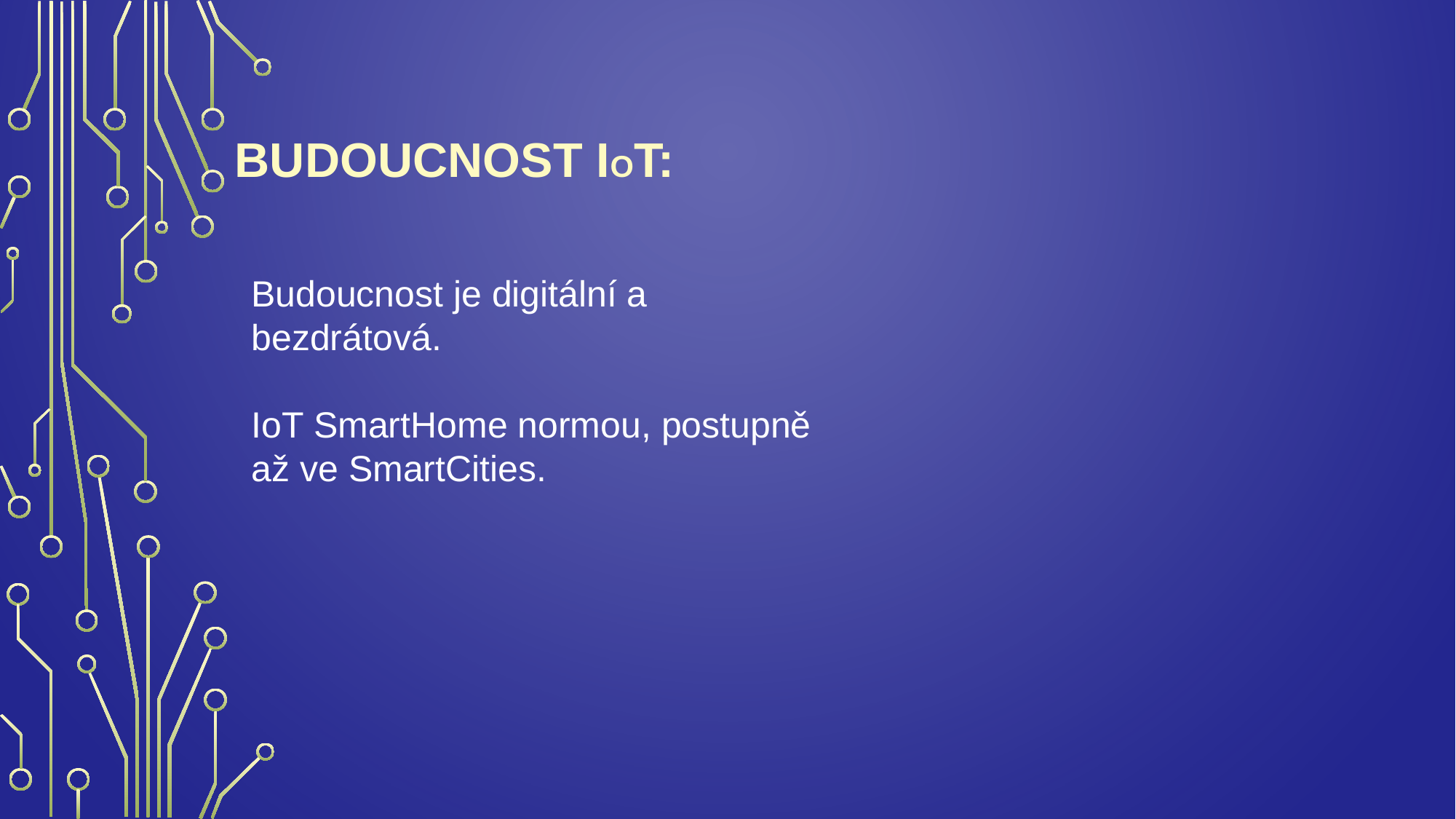

# Budoucnost Iot:
Budoucnost je digitální a bezdrátová.

IoT SmartHome normou, postupně až ve SmartCities.